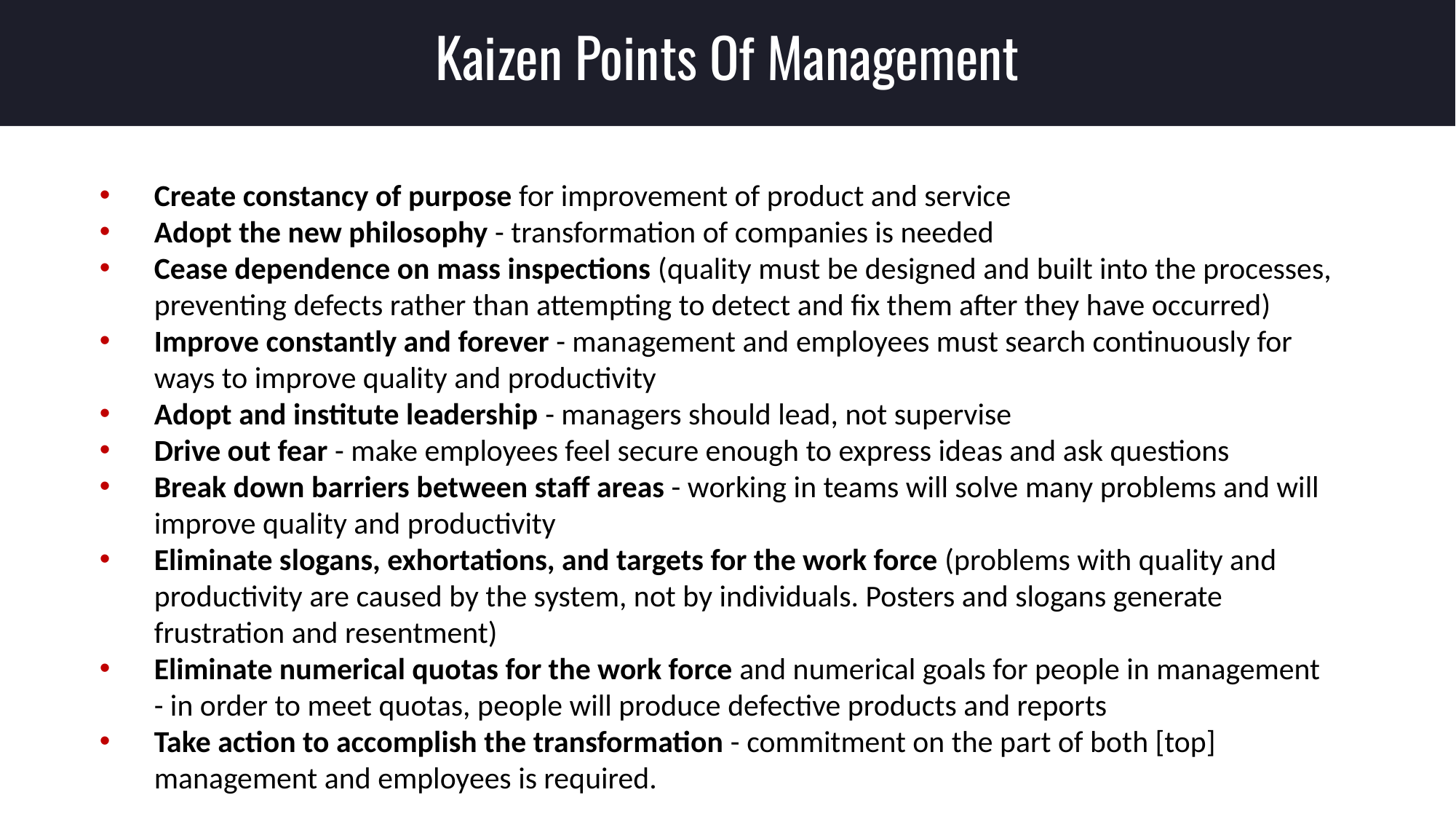

# Kaizen Points Of Management
Create constancy of purpose for improvement of product and service
Adopt the new philosophy - transformation of companies is needed
Cease dependence on mass inspections (quality must be designed and built into the processes, preventing defects rather than attempting to detect and fix them after they have occurred)
Improve constantly and forever - management and employees must search continuously for ways to improve quality and productivity
Adopt and institute leadership - managers should lead, not supervise
Drive out fear - make employees feel secure enough to express ideas and ask questions
Break down barriers between staff areas - working in teams will solve many problems and will improve quality and productivity
Eliminate slogans, exhortations, and targets for the work force (problems with quality and productivity are caused by the system, not by individuals. Posters and slogans generate frustration and resentment)
Eliminate numerical quotas for the work force and numerical goals for people in management - in order to meet quotas, people will produce defective products and reports
Take action to accomplish the transformation - commitment on the part of both [top] management and employees is required.